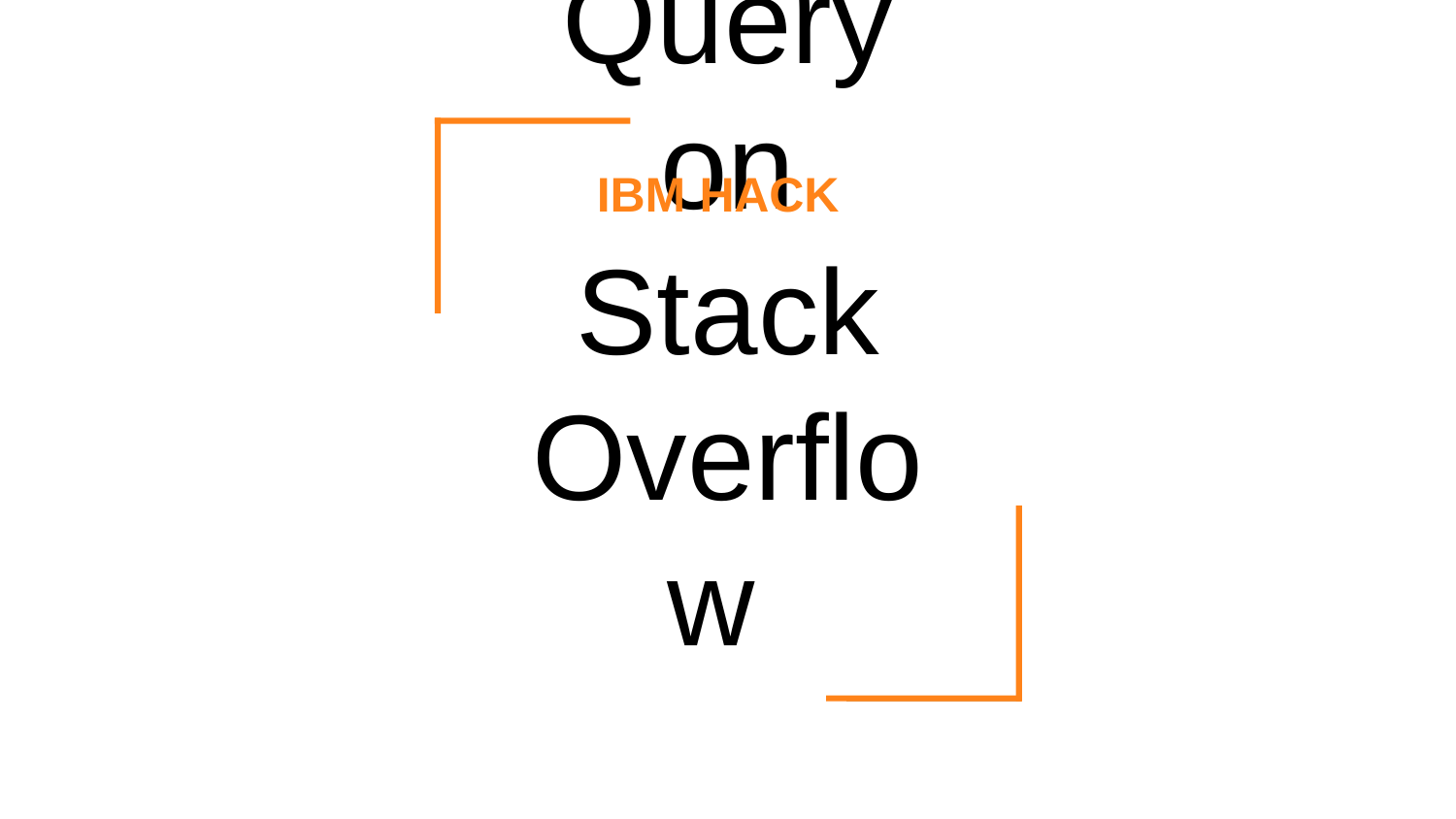

IBM HACK
# User Query on Stack Overflow